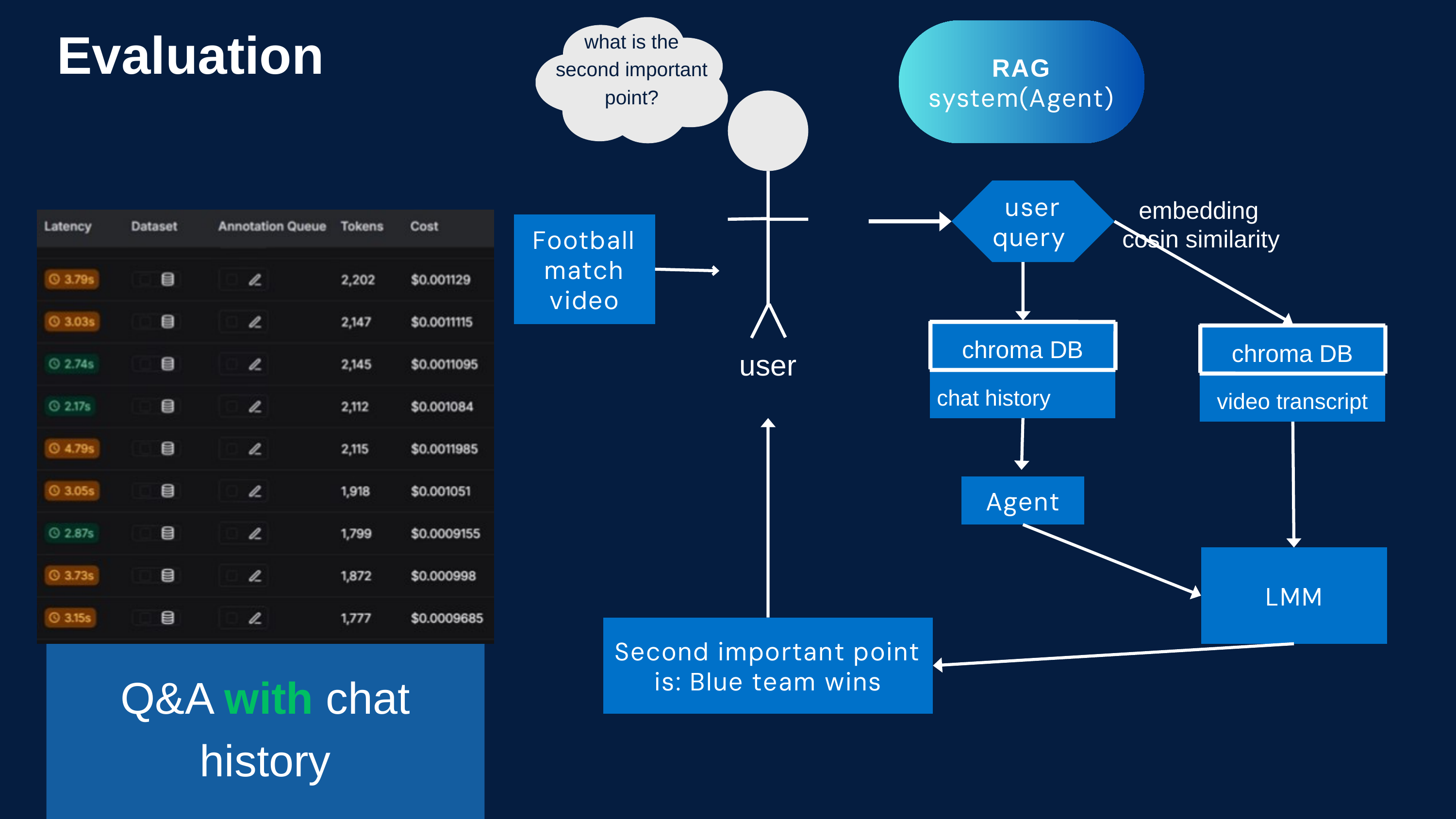

Evaluation

RAG system(Agent)
what is the second important point?

user query

embedding

Football match video
cosin similarity

chroma DB

chat history

chroma DB

video transcript
user

Agent

LMM

Q&A with chat history

Second important point is: Blue team wins